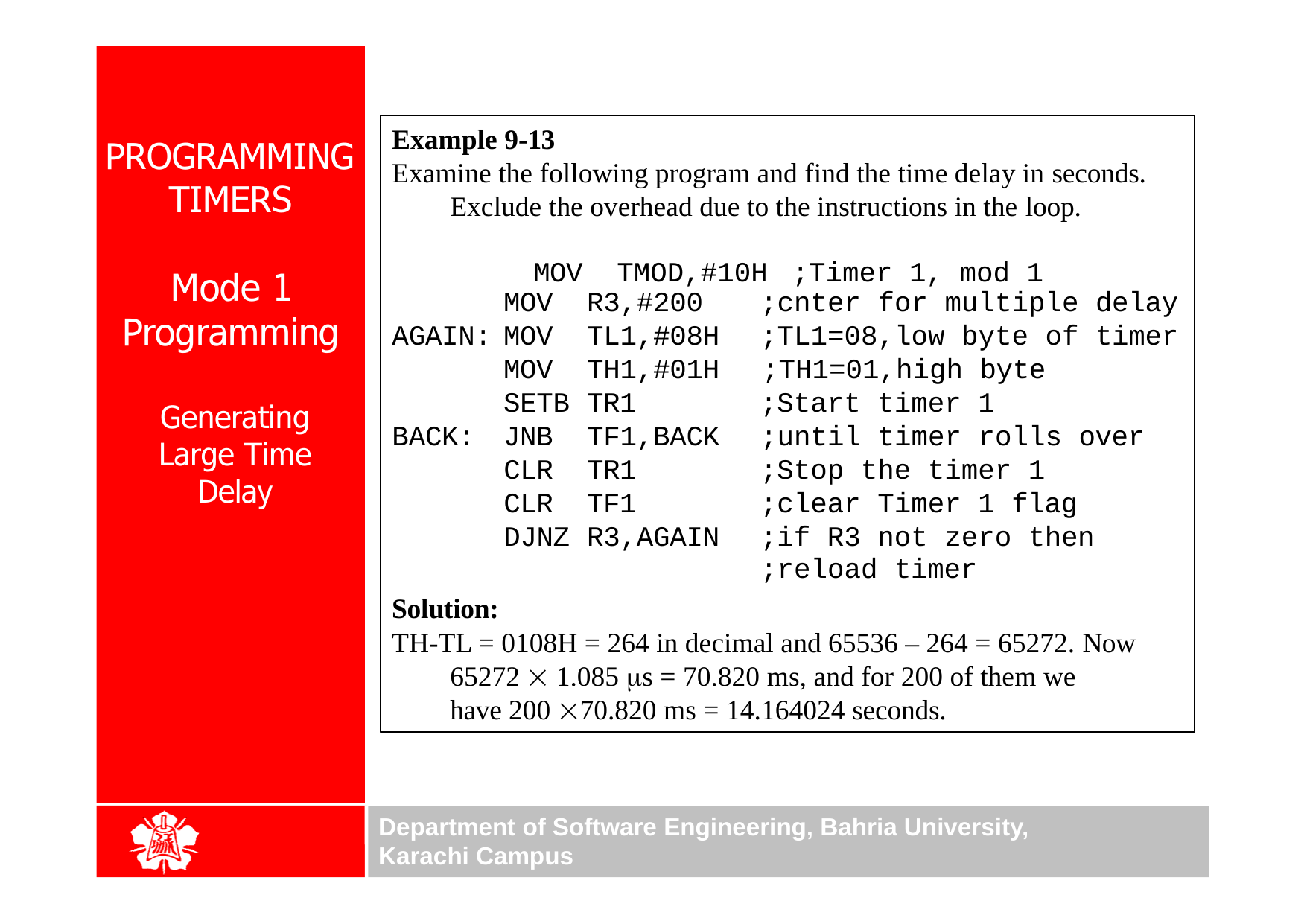

Example 9-13
Examine the following program and find the time delay in seconds.
Exclude the overhead due to the instructions in the loop.

MOV	TMOD,#10H ;Timer 1, mod 1
# PROGRAMMING TIMERS
Mode 1 Programming

Generating Large Time Delay
|  | MOV | R3,#200 | ;cnter for multiple delay |
| --- | --- | --- | --- |
| AGAIN: | MOV | TL1,#08H | ;TL1=08,low byte of timer |
|  | MOV | TH1,#01H | ;TH1=01,high byte |
|  | SETB | TR1 | ;Start timer 1 |
| BACK: | JNB | TF1,BACK | ;until timer rolls over |
| CLR |  | TR1 | ;Stop the timer 1 |
| CLR |  | TF1 | ;clear Timer 1 flag |
| DJNZ |  | R3,AGAIN | ;if R3 not zero then ;reload timer |
Solution:
TH-TL = 0108H = 264 in decimal and 65536 – 264 = 65272. Now
65272 × 1.085 μs = 70.820 ms, and for 200 of them we have 200 ×70.820 ms = 14.164024 seconds.
Department of Software Engineering, Bahria University, Karachi Campus